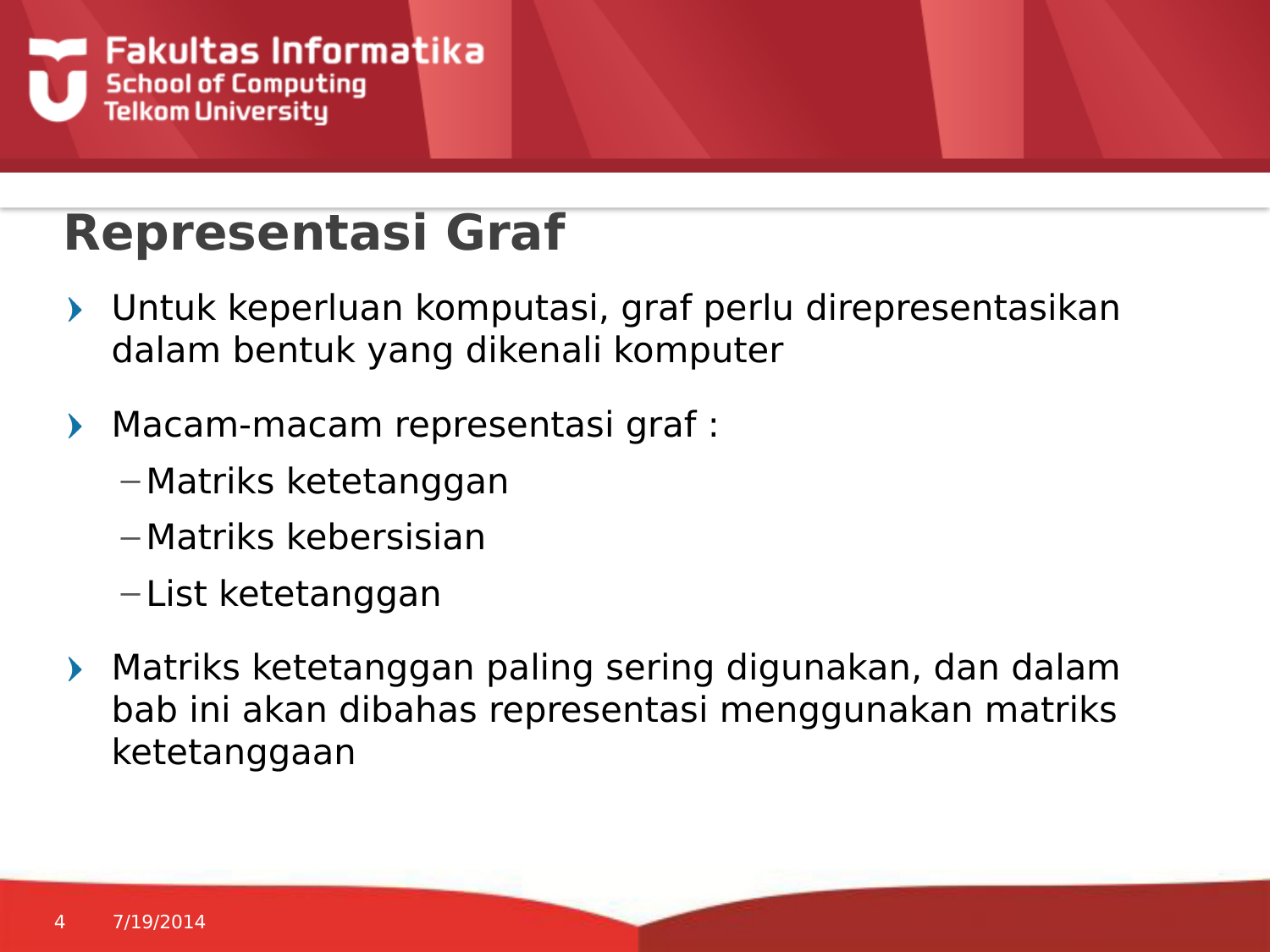

# Representasi Graf
Untuk keperluan komputasi, graf perlu direpresentasikan dalam bentuk yang dikenali komputer
Macam-macam representasi graf :
Matriks ketetanggan
Matriks kebersisian
List ketetanggan
Matriks ketetanggan paling sering digunakan, dan dalam bab ini akan dibahas representasi menggunakan matriks ketetanggaan

4
7/19/2014